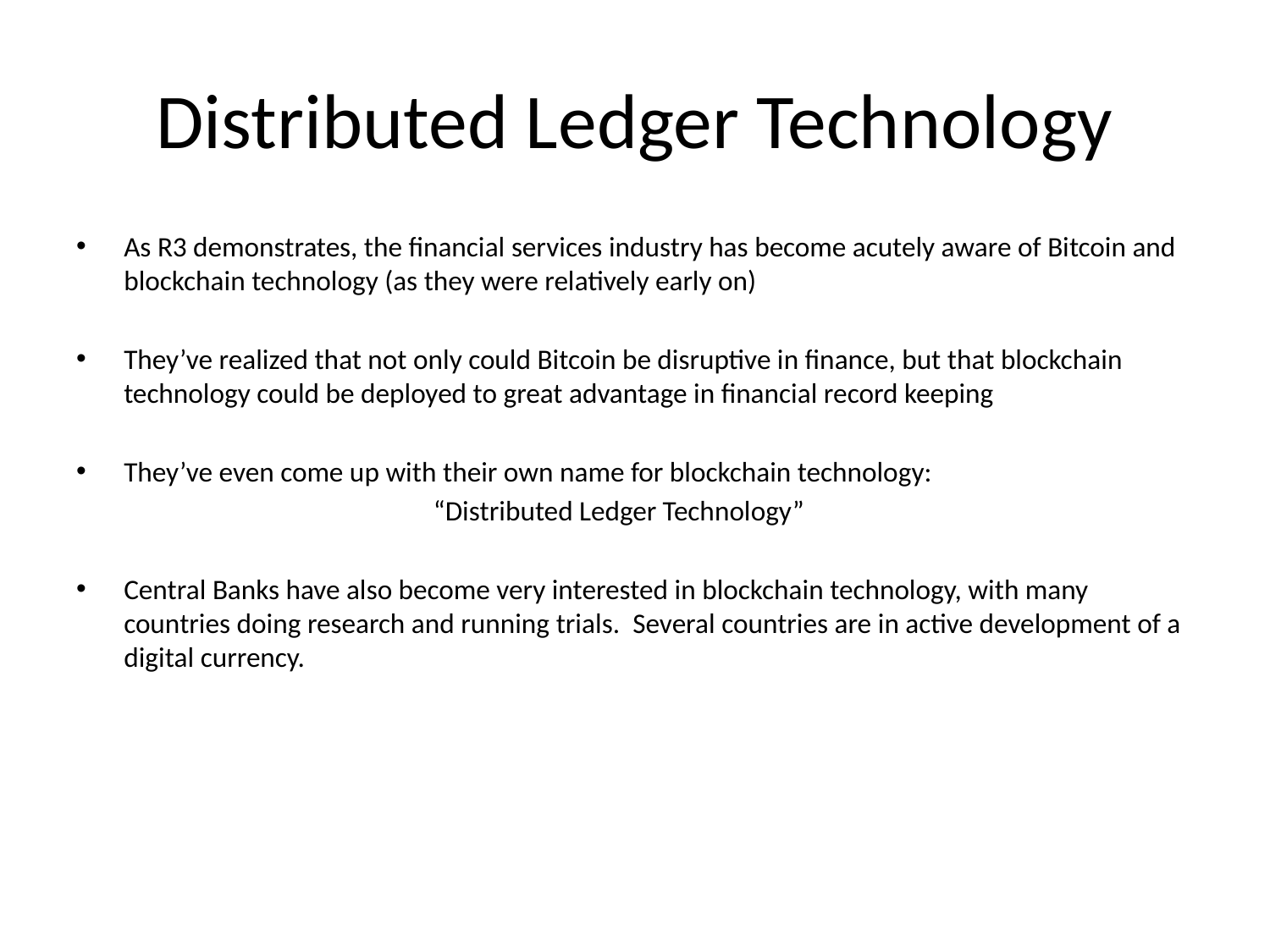

# Distributed Ledger Technology
As R3 demonstrates, the financial services industry has become acutely aware of Bitcoin and blockchain technology (as they were relatively early on)

They’ve realized that not only could Bitcoin be disruptive in finance, but that blockchain technology could be deployed to great advantage in financial record keeping

They’ve even come up with their own name for blockchain technology:
			“Distributed Ledger Technology”

Central Banks have also become very interested in blockchain technology, with many countries doing research and running trials.  Several countries are in active development of a digital currency.